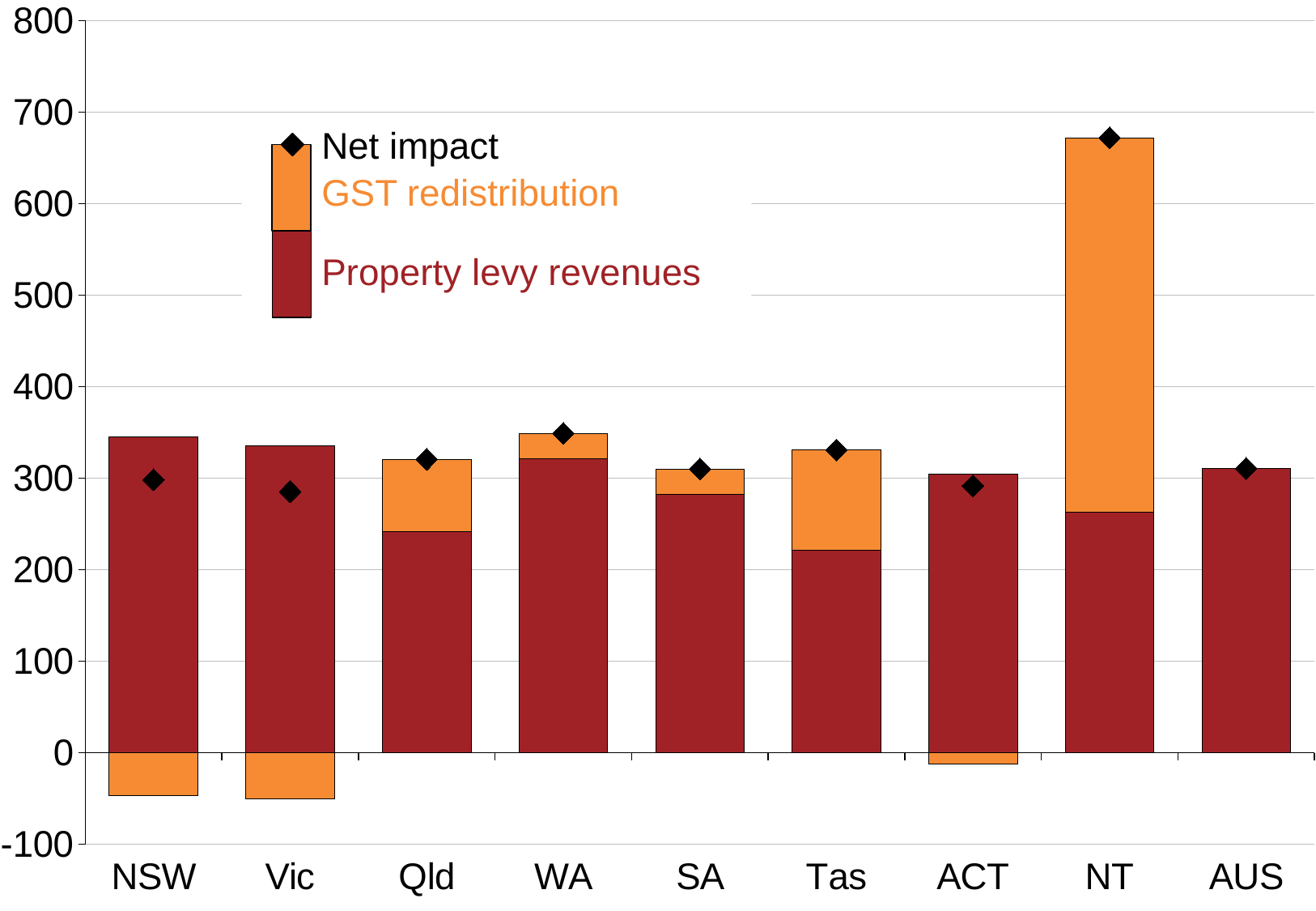

### Chart

| Category | Revenue from the property levy ($) | Change in GST distribution ($) | Net impact ($) |
|---|---|---|---|
| NSW | 345.2239807408189 | -46.8355237757232 | 298.3884569650942 |
| Vic | 335.7140418759451 | -50.2734075010512 | 285.440634374894 |
| Qld | 241.6431464782421 | 79.0477800202171 | 320.690926498459 |
| WA | 321.6203832387203 | 27.44424061051541 | 349.0646238492357 |
| SA | 282.2850378775818 | 27.81221559252754 | 310.0972534701106 |
| Tas | 220.920282730676 | 109.744803753536 | 330.665086484212 |
| ACT | 304.3109517245583 | -12.5512843152128 | 291.7596674093455 |
| NT | 263.2032932005989 | 408.782504100429 | 671.9857973010282 |
| AUS | 310.685790860575 | 0.0 | 310.685790860575 |
Net impact

GST redistribution

Property levy revenues